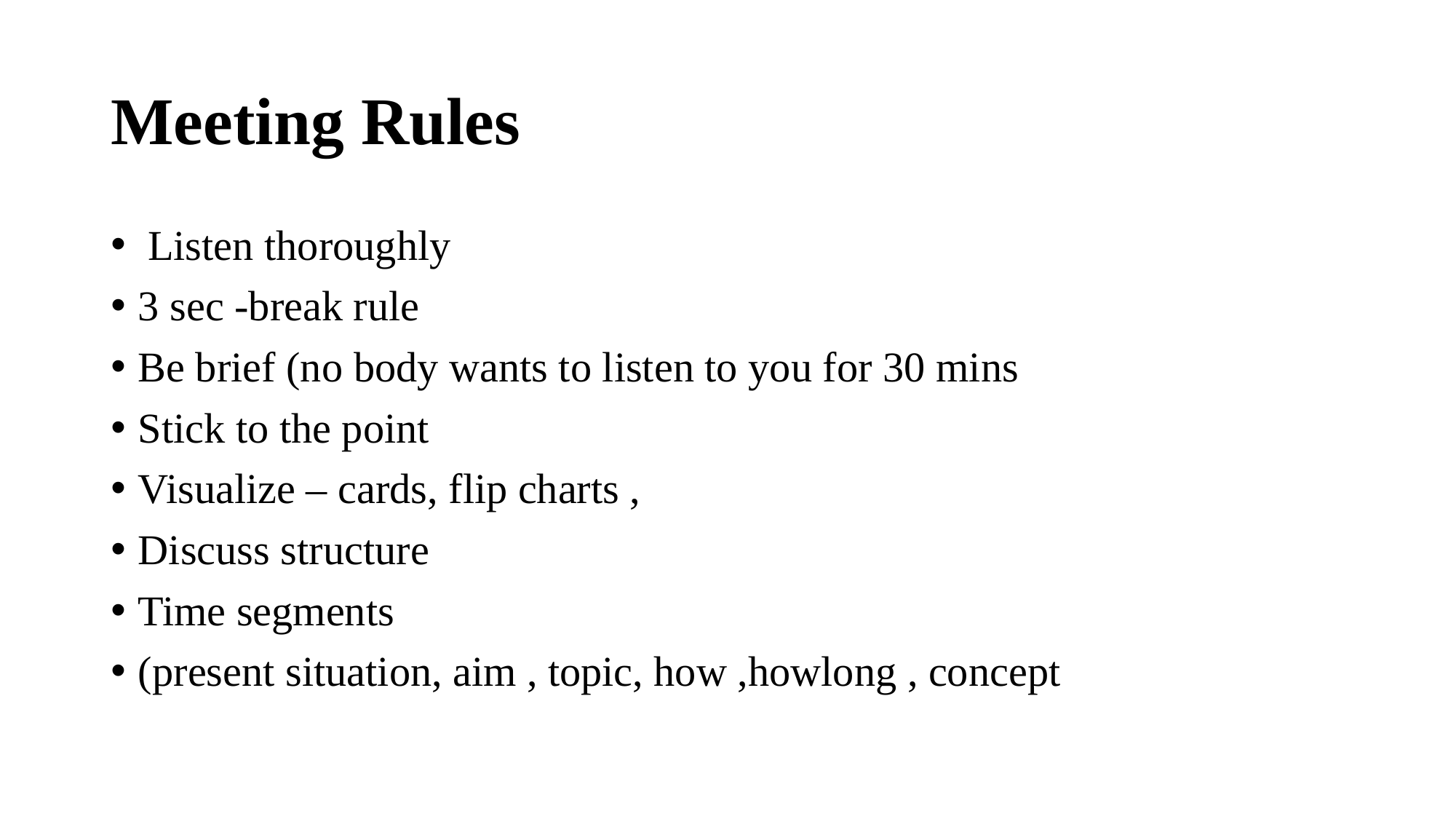

# Meeting Rules
 Listen thoroughly
3 sec -break rule
Be brief (no body wants to listen to you for 30 mins
Stick to the point
Visualize – cards, flip charts ,
Discuss structure
Time segments
(present situation, aim , topic, how ,howlong , concept